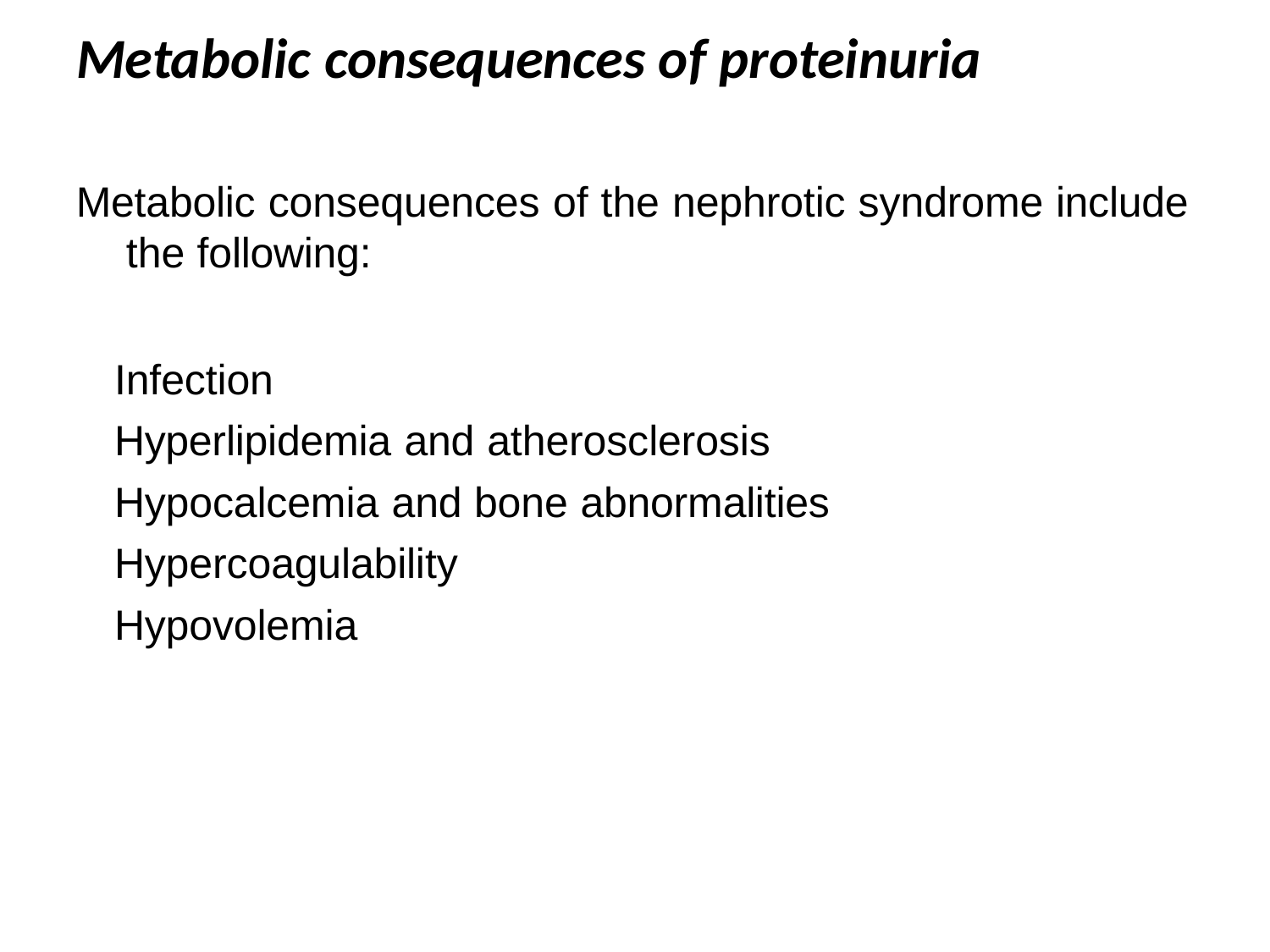

# Metabolic consequences of proteinuria
Metabolic consequences of the nephrotic syndrome include  the following:

Infection
Hyperlipidemia and atherosclerosis
Hypocalcemia and bone abnormalities
Hypercoagulability
Hypovolemia